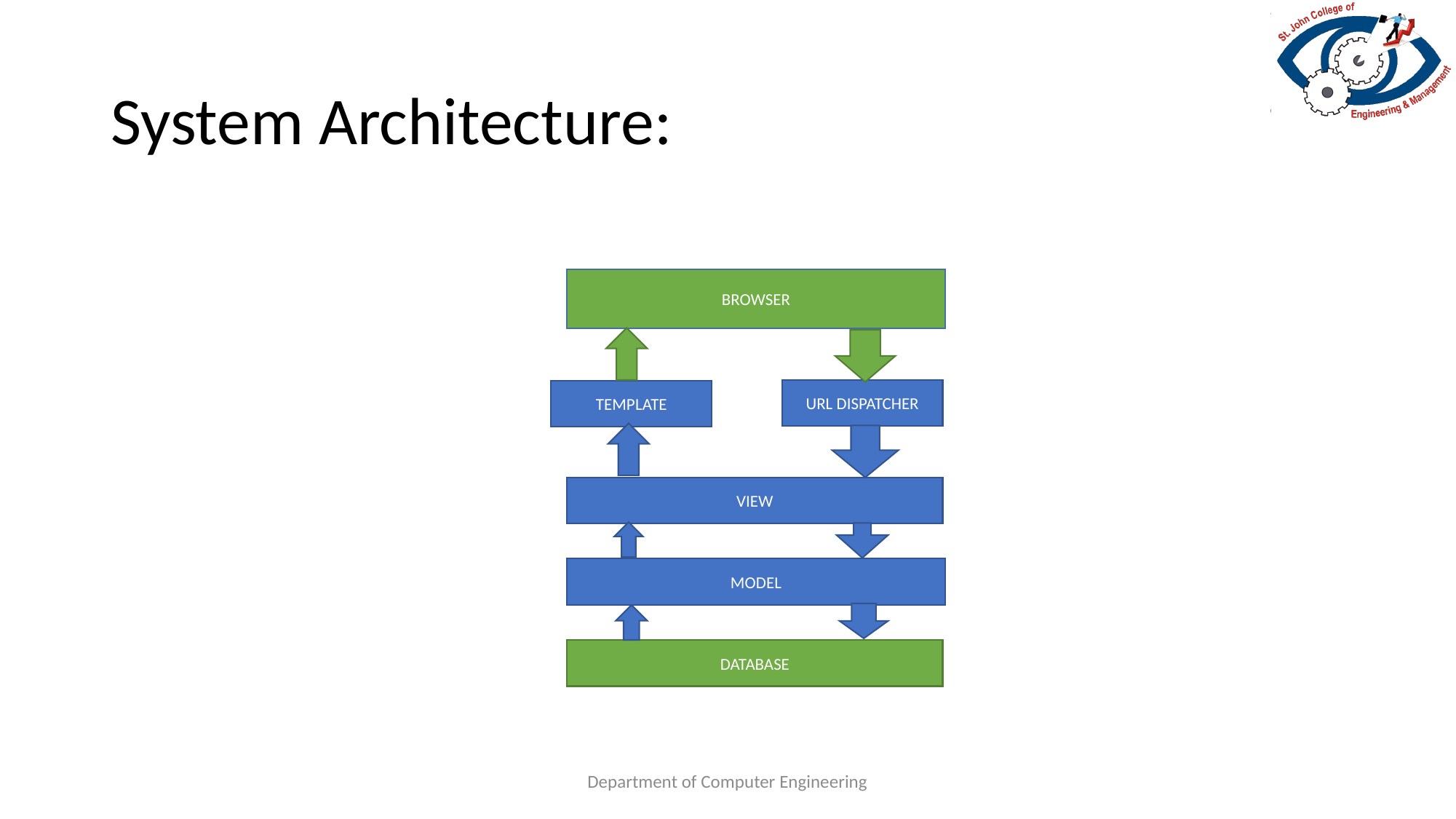

# System Architecture:

BROWSER

URL DISPATCHER
TEMPLATE

VIEW

MODEL

DATABASE
Department of Computer Engineering
16